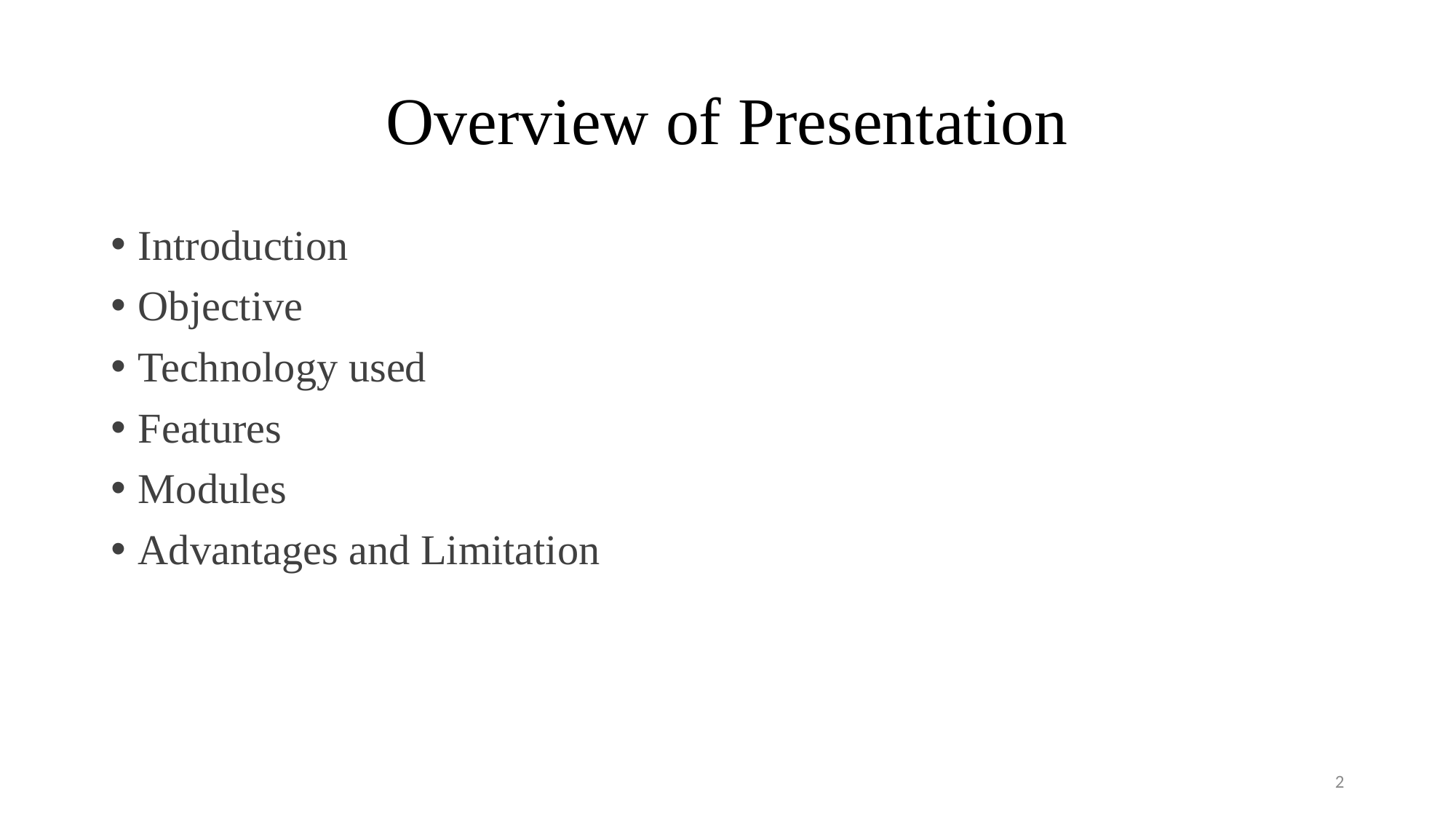

# Overview of Presentation
Introduction
Objective
Technology used
Features
Modules
Advantages and Limitation
2